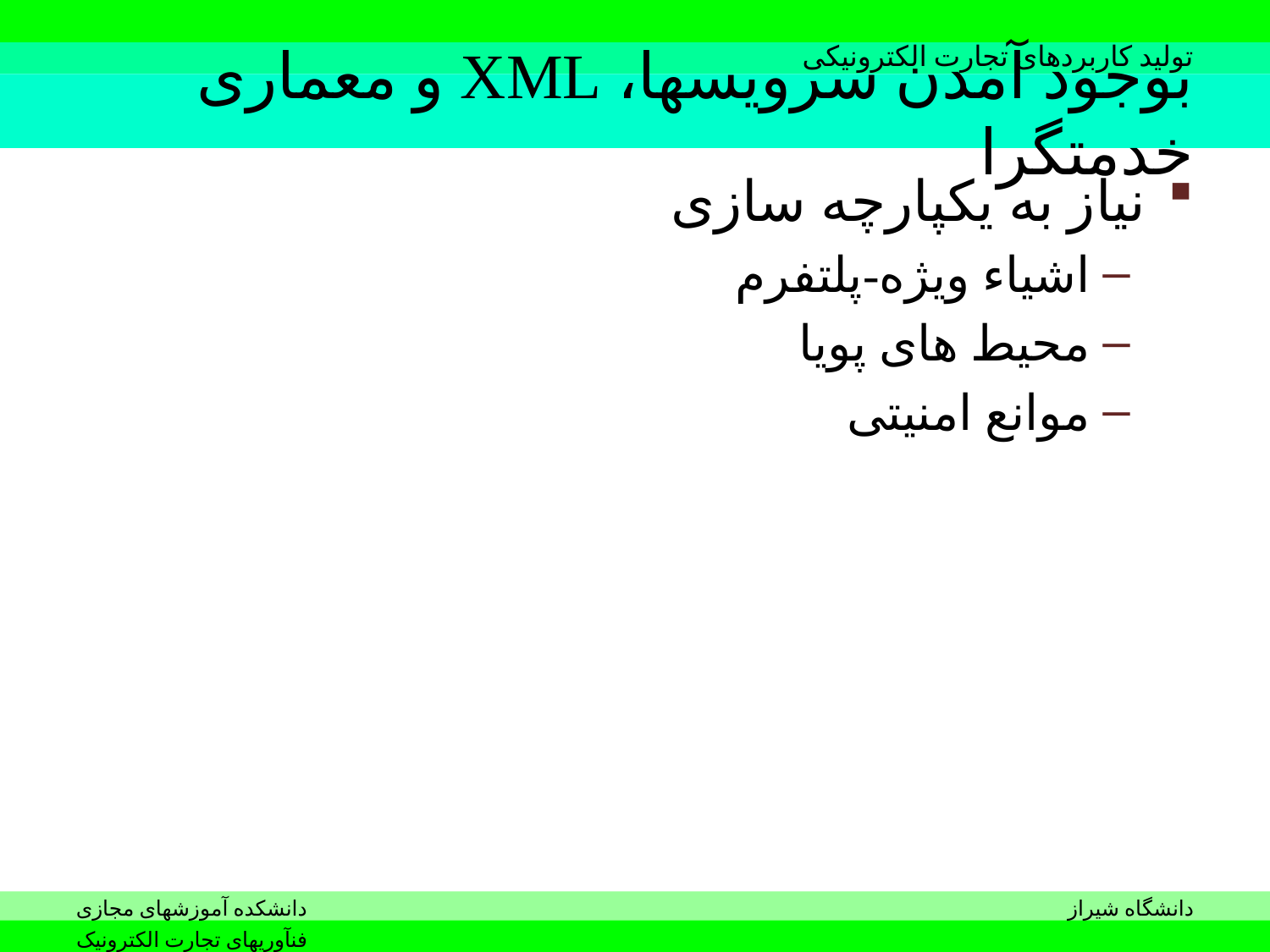

# بوجود آمدن سرویسها، XML و معماری خدمتگرا
نیاز به یکپارچه سازی
اشیاء ویژه-پلتفرم
محیط های پویا
موانع امنیتی